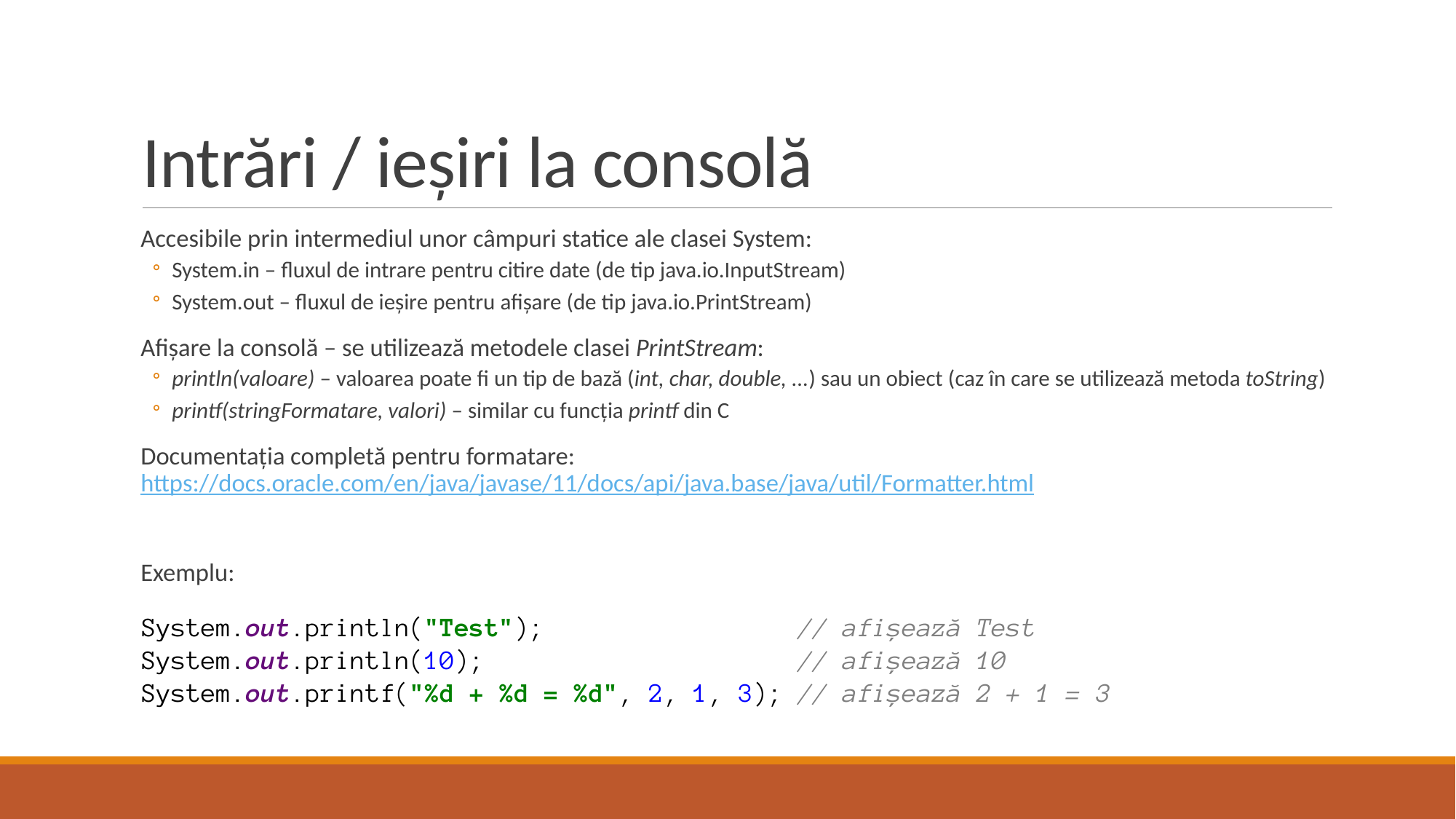

# Intrări / ieșiri la consolă
Accesibile prin intermediul unor câmpuri statice ale clasei System:
System.in – fluxul de intrare pentru citire date (de tip java.io.InputStream)
System.out – fluxul de ieșire pentru afișare (de tip java.io.PrintStream)
Afișare la consolă – se utilizează metodele clasei PrintStream:
println(valoare) – valoarea poate fi un tip de bază (int, char, double, ...) sau un obiect (caz în care se utilizează metoda toString)
printf(stringFormatare, valori) – similar cu funcția printf din C
Documentația completă pentru formatare: https://docs.oracle.com/en/java/javase/11/docs/api/java.base/java/util/Formatter.html

Exemplu:

System.out.println("Test");                 // afișează Test
System.out.println(10);                     // afișează 10
System.out.printf("%d + %d = %d", 2, 1, 3); // afișează 2 + 1 = 3